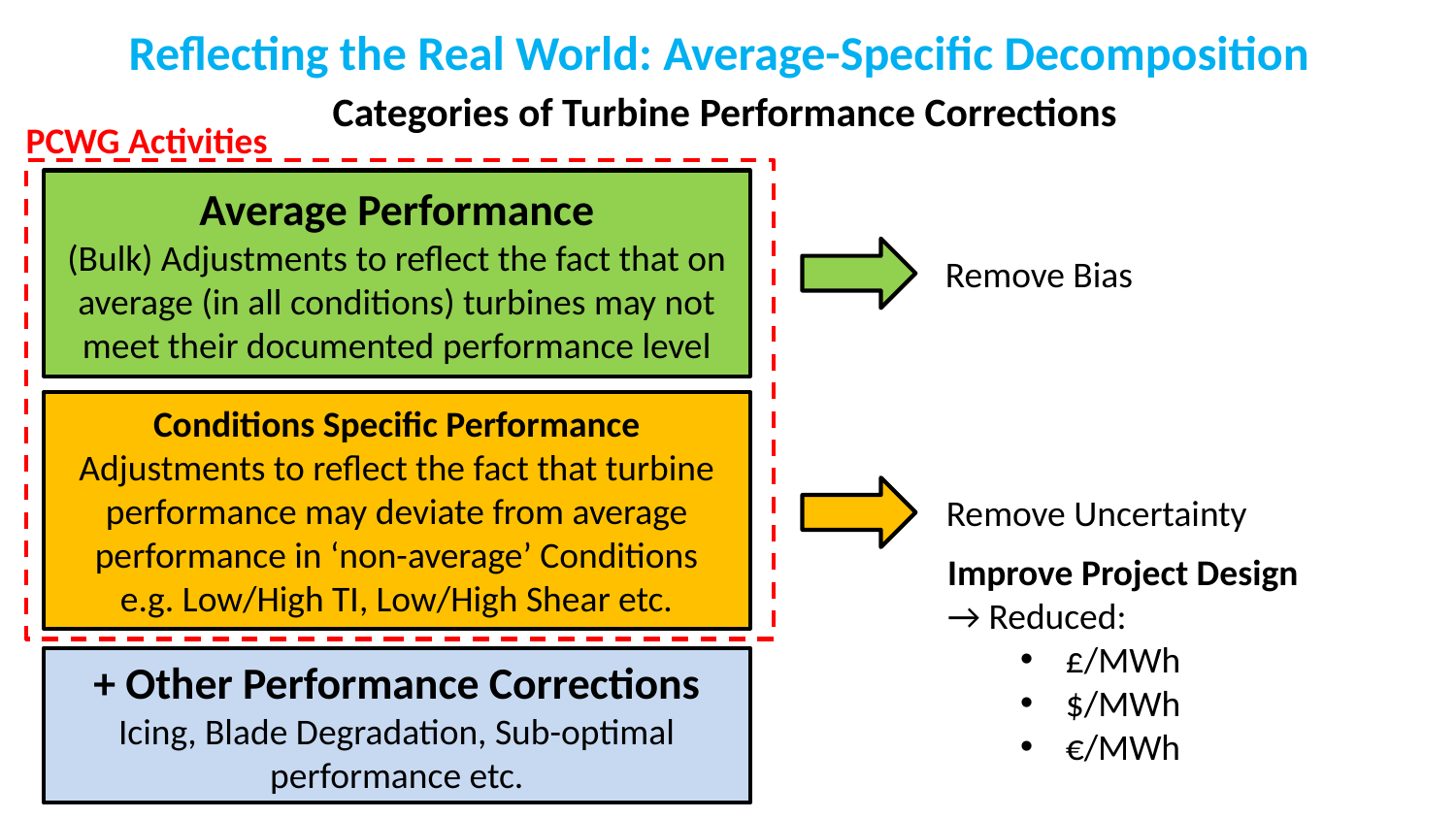

Reflecting the Real World: Average-Specific Decomposition
Categories of Turbine Performance Corrections
PCWG Activities

Average Performance
(Bulk) Adjustments to reflect the fact that on average (in all conditions) turbines may not meet their documented performance level

Remove Bias
Conditions Specific Performance
Adjustments to reflect the fact that turbine performance may deviate from average performance in ‘non-average’ Conditions
e.g. Low/High TI, Low/High Shear etc.

Remove Uncertainty
Improve Project Design
→ Reduced:
£/MWh
$/MWh
€/MWh
+ Other Performance Corrections
Icing, Blade Degradation, Sub-optimal performance etc.